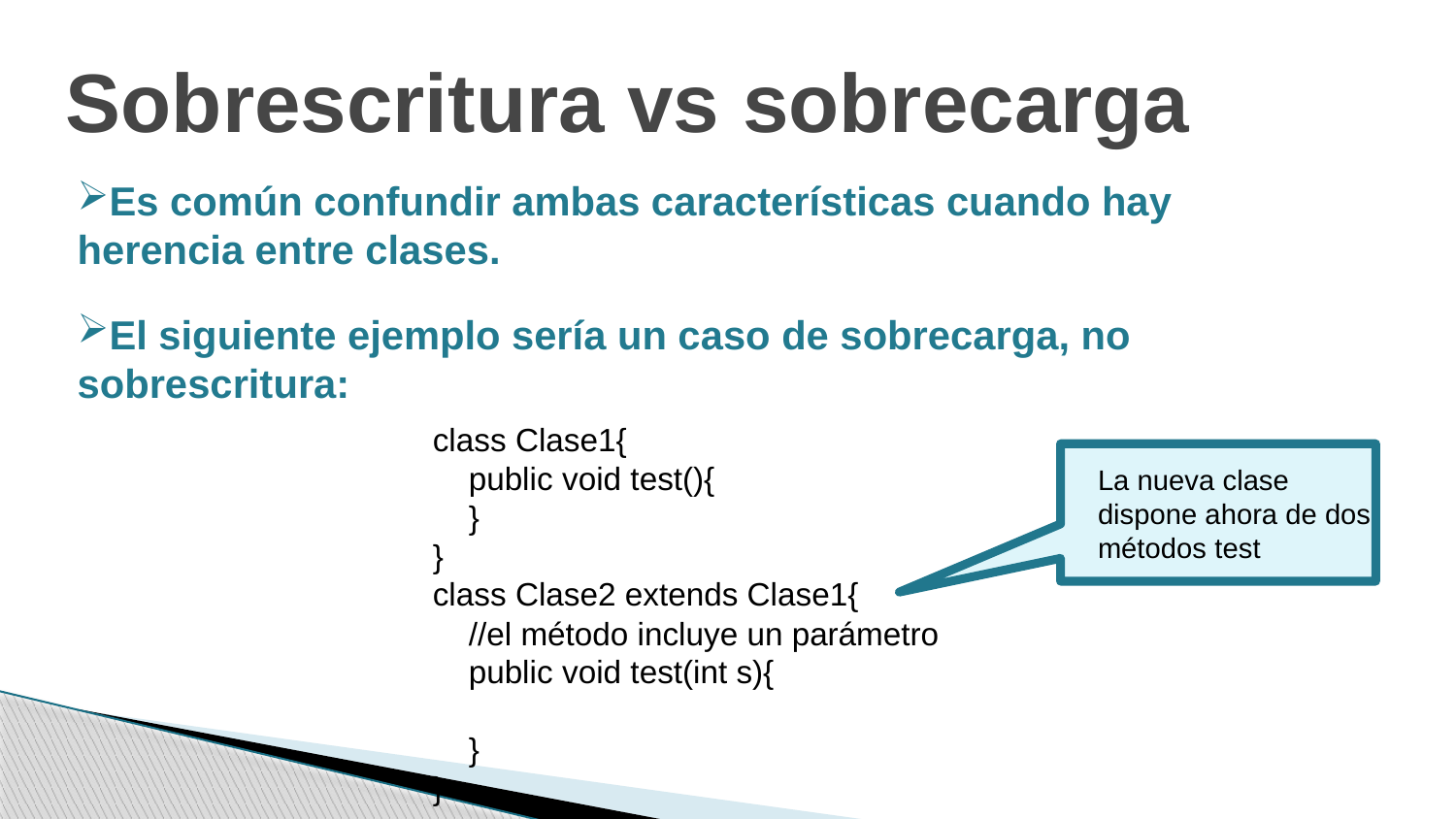

Sobrescritura vs sobrecarga
Es común confundir ambas características cuando hay herencia entre clases.
El siguiente ejemplo sería un caso de sobrecarga, no sobrescritura:

class Clase1{
    public void test(){
    }
}
class Clase2 extends Clase1{
    //el método incluye un parámetro
    public void test(int s){

    }
}

La nueva clase dispone ahora de dos métodos test